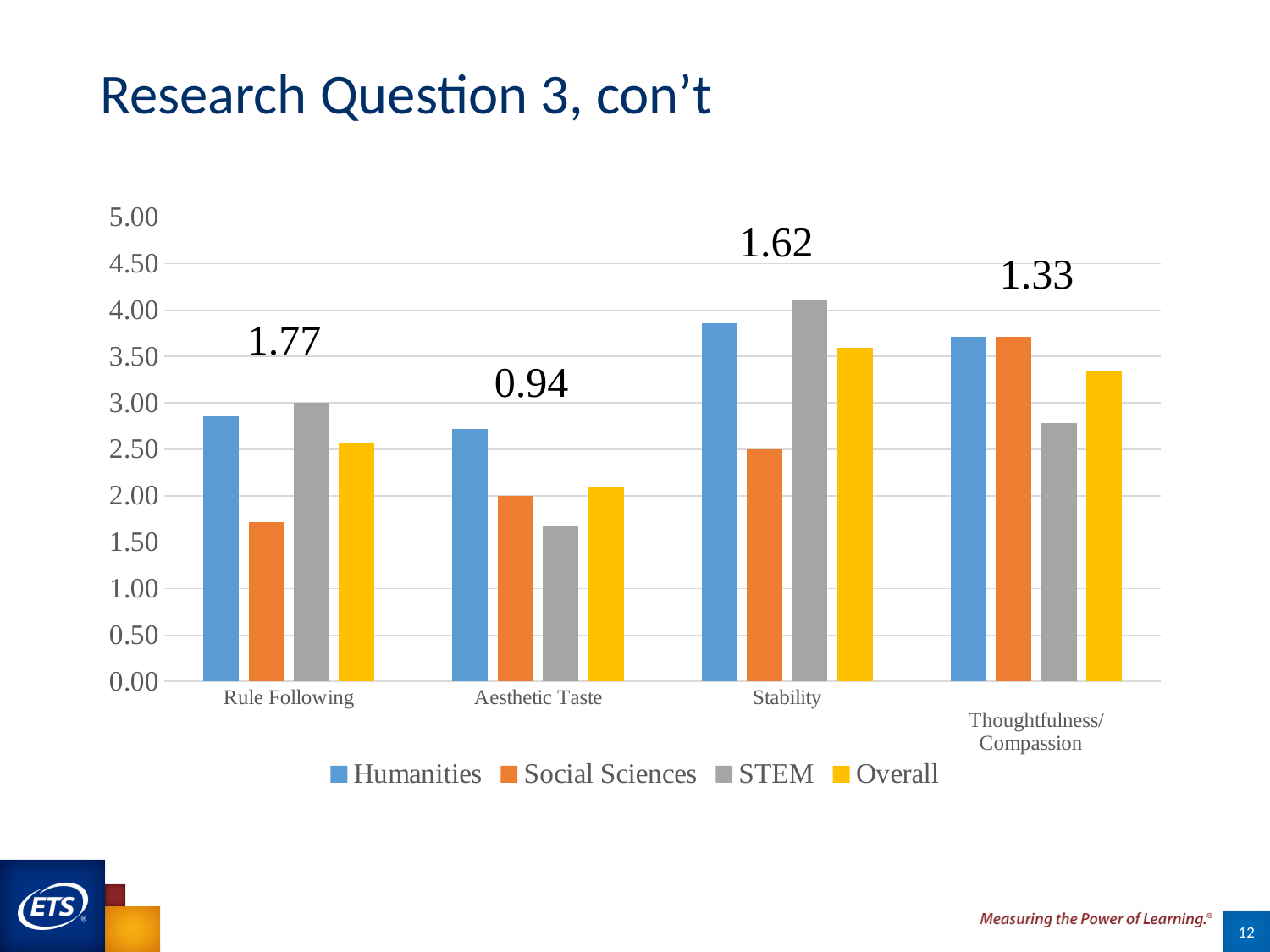

# Research Question 3, con’t

### Chart

| Category | Humanities | Social Sciences | STEM | Overall |
|---|---|---|---|---|
|  Rule Following  | 2.857142857142857 | 1.714286 | 3.0 | 2.5652173913043477 |
|  Aesthetic Taste  | 2.7142857142857144 | 2.0 | 1.666667 | 2.090909090909091 |
|  Stability  | 3.857142857142857 | 2.5 | 4.111111 | 3.590909090909091 |
|  Thoughtfulness/Compassion   | 3.7142857142857144 | 3.714286 | 2.777778 | 3.347826086956522 |
1.62
1.33
1.77
0.94
12